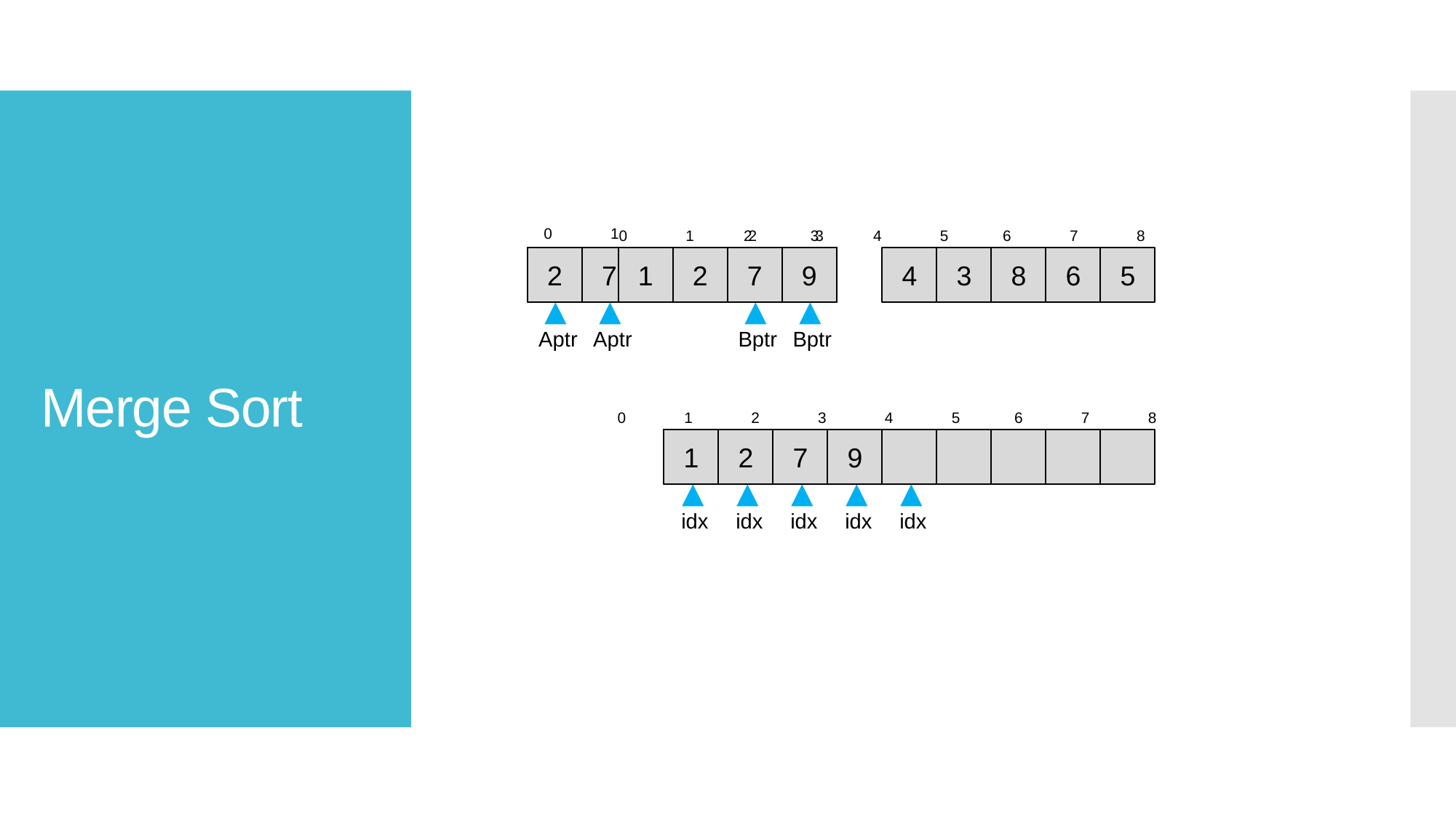

# Merge Sort
0              1
0              1             2              3
2              3
4              5             6              7              8

2

7

1

2

1
7

9
9
4
3
8
6
5

Aptr

Aptr

Bptr

Bptr
0              1              2              3              4              5             6              7              8

1

2

7

9

idx

idx

idx

idx

idx